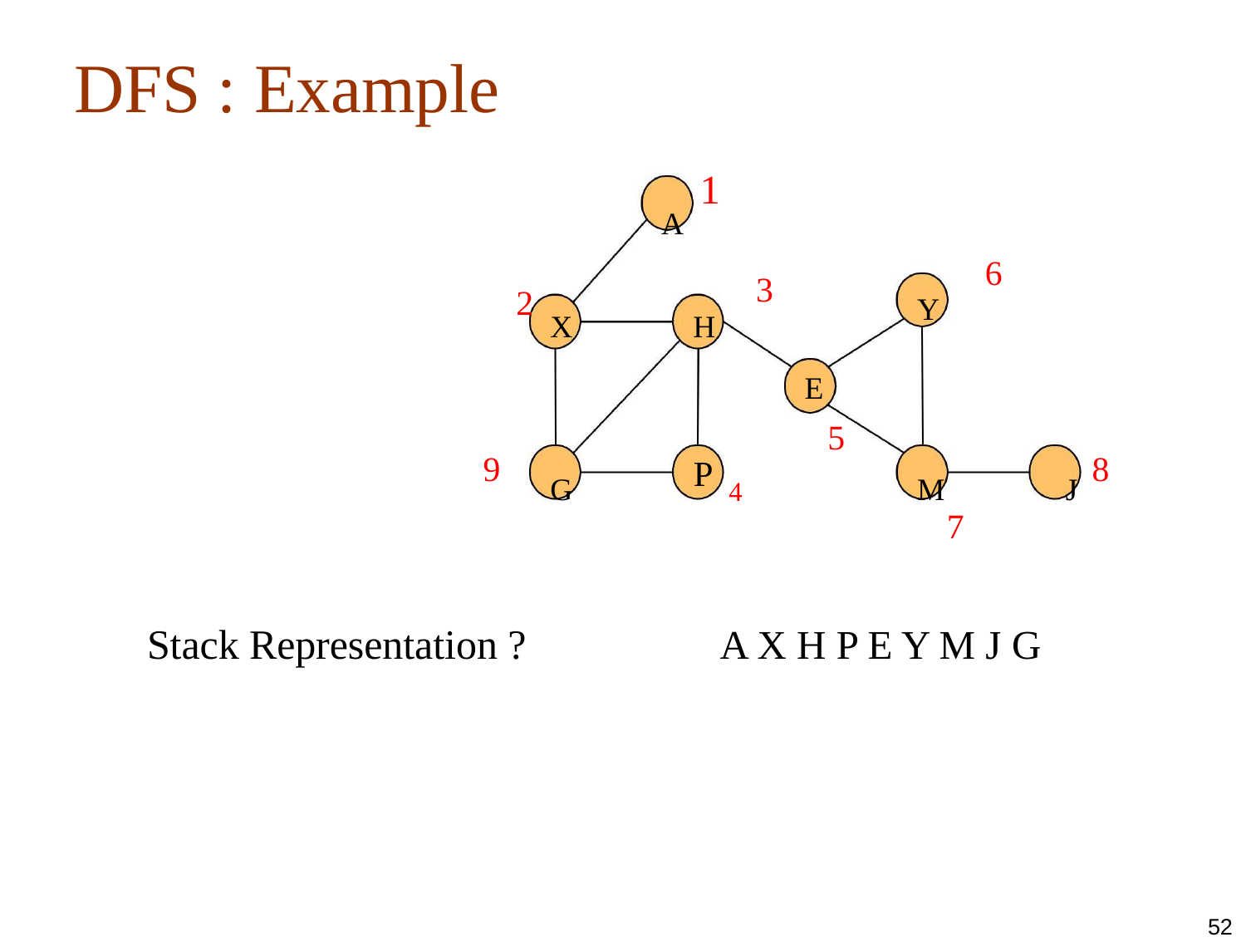

# DFS : Example

|  |  | 1 A |  |  |  |
| --- | --- | --- | --- | --- | --- |
| 2 |  | 3 | 6 |  |  |
|  |  |  | Y |  |  |
|  | X | H |  |  |  |
|  |  |  | E |  |  |
| 9 |  | P 4 | 5 |  | 8 |
|  | G |  | M | J |  |
7
Stack Representation ?
A X H P E Y M J G
52